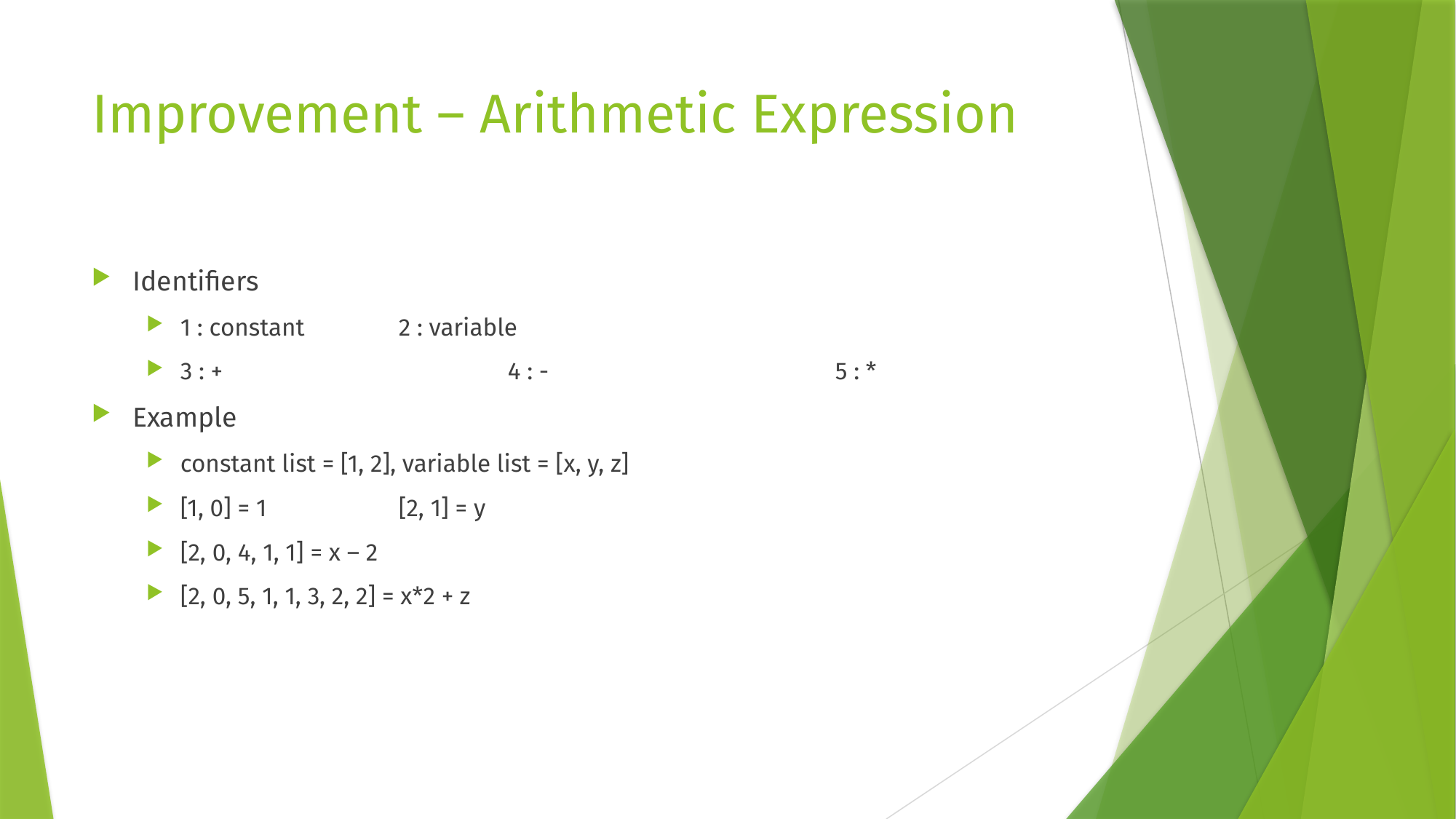

# Improvement – Arithmetic Expression
Identifiers
1 : constant	2 : variable
3 : +			4 : -			5 : *
Example
constant list = [1, 2], variable list = [x, y, z]
[1, 0] = 1 		[2, 1] = y
[2, 0, 4, 1, 1] = x – 2
[2, 0, 5, 1, 1, 3, 2, 2] = x*2 + z